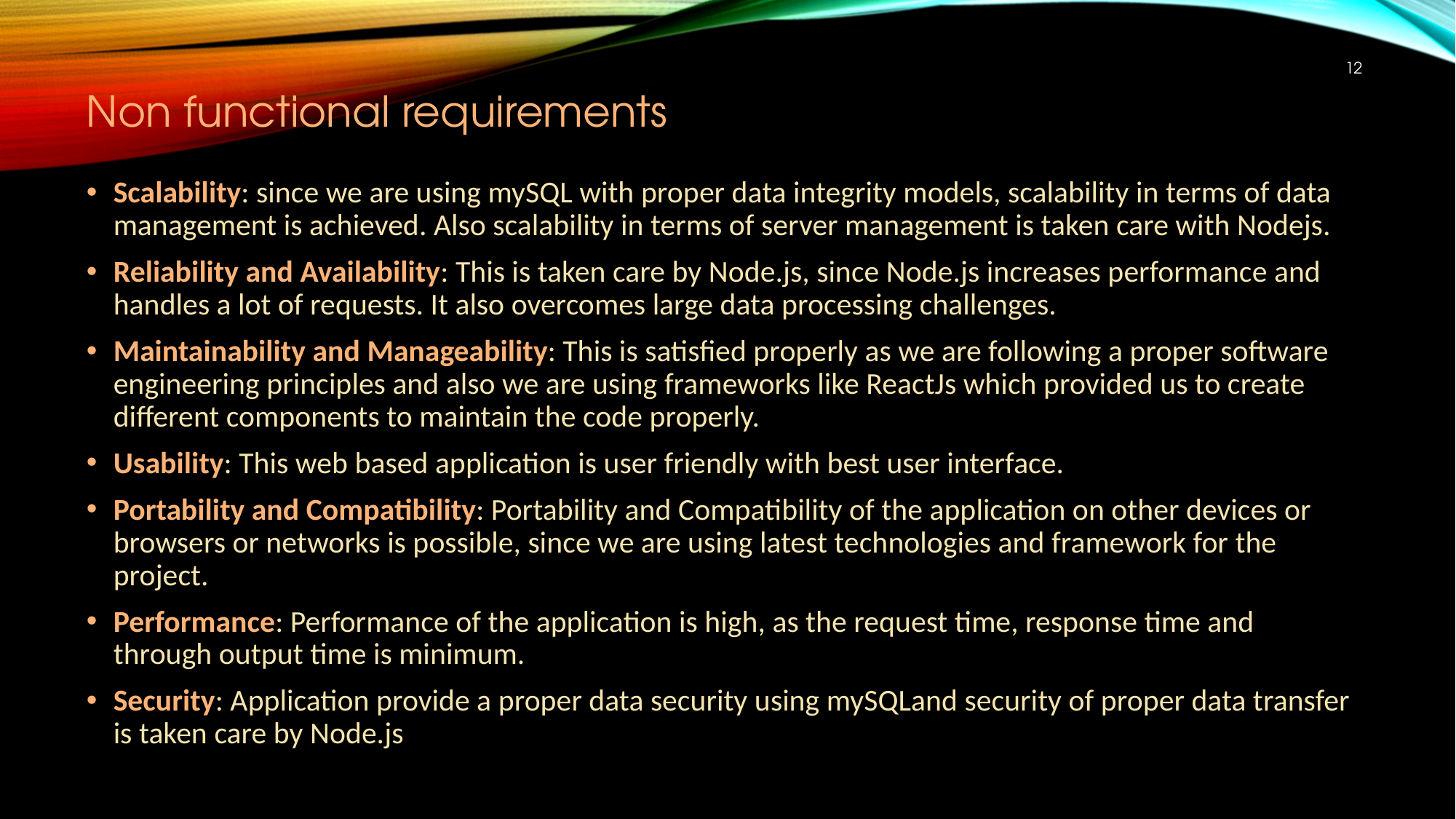

12
Non functional requirements
Scalability: since we are using mySQL with proper data integrity models, scalability in terms of data management is achieved. Also scalability in terms of server management is taken care with Nodejs.
Reliability and Availability: This is taken care by Node.js, since Node.js increases performance and handles a lot of requests. It also overcomes large data processing challenges.
Maintainability and Manageability: This is satisfied properly as we are following a proper software engineering principles and also we are using frameworks like ReactJs which provided us to create different components to maintain the code properly.
Usability: This web based application is user friendly with best user interface.
Portability and Compatibility: Portability and Compatibility of the application on other devices or browsers or networks is possible, since we are using latest technologies and framework for the project.
Performance: Performance of the application is high, as the request time, response time and through output time is minimum.
Security: Application provide a proper data security using mySQLand security of proper data transfer is taken care by Node.js